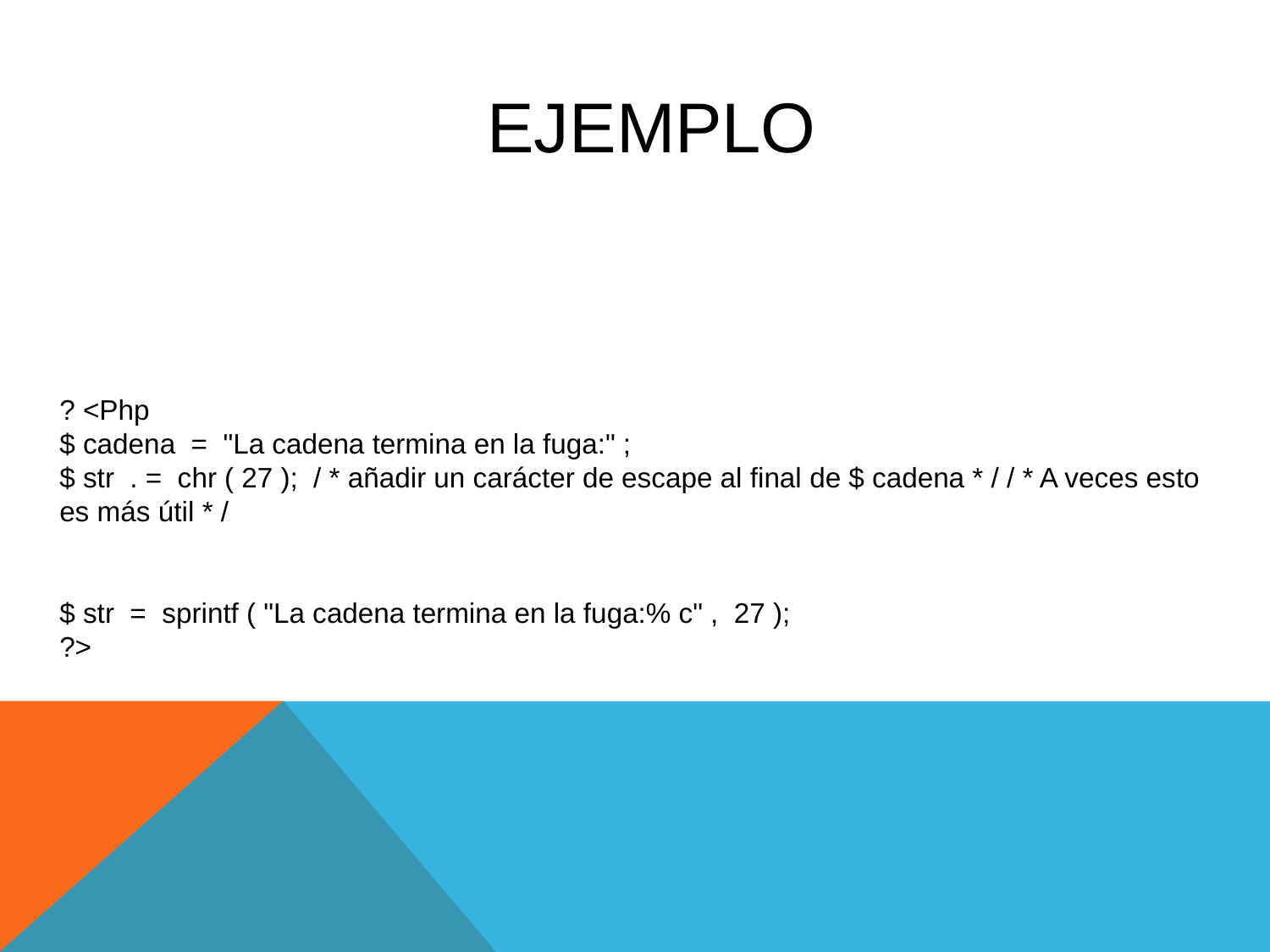

EJEMPLO
? <Php 
$ cadena  =  "La cadena termina en la fuga:" ; 
$ str  . =  chr ( 27 );  / * añadir un carácter de escape al final de $ cadena * / / * A veces esto es más útil * / 
$ str  =  sprintf ( "La cadena termina en la fuga:% c" ,  27 ); 
?>